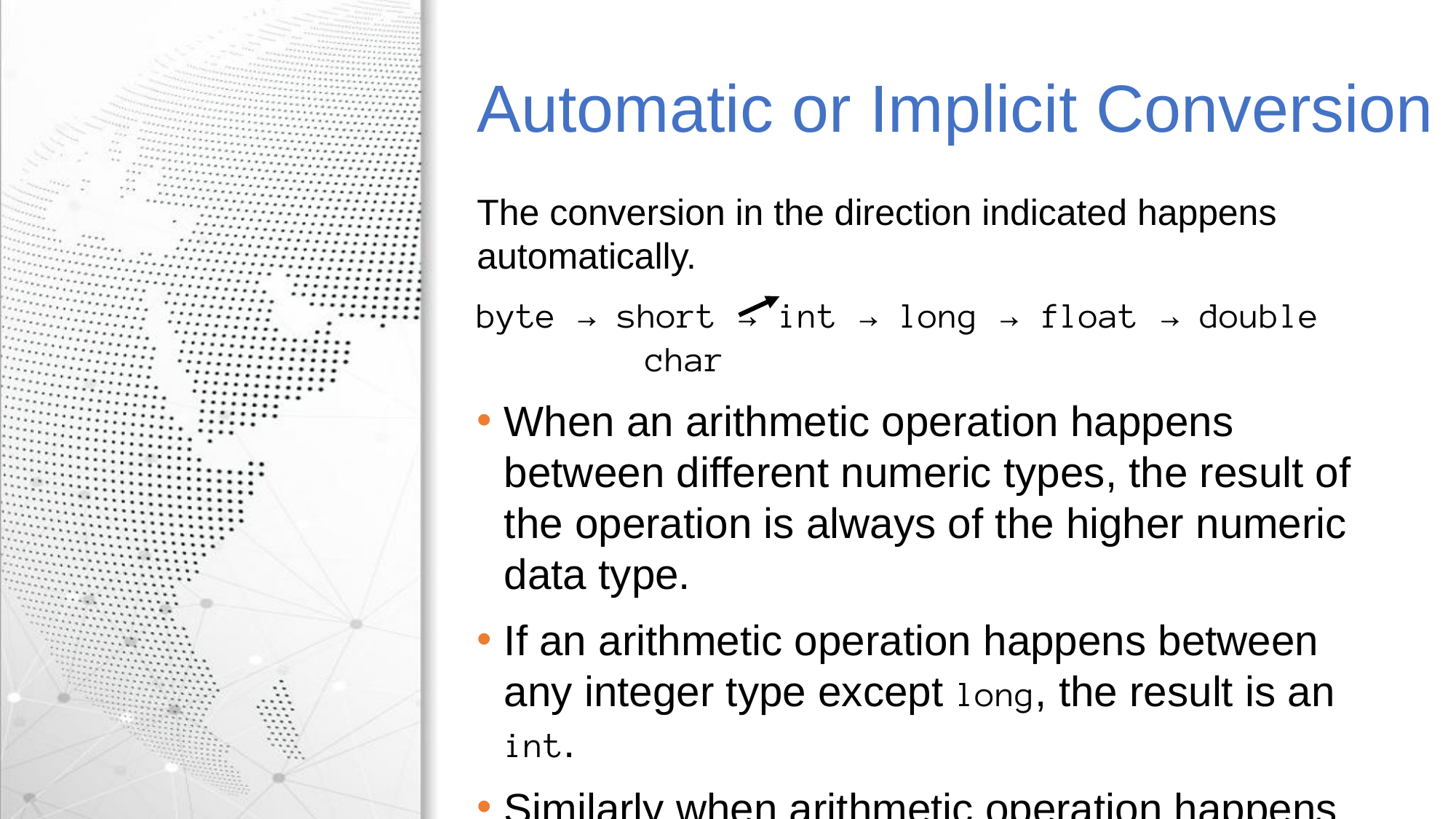

# Automatic or Implicit Conversion
The conversion in the direction indicated happens automatically.
byte → short → int → long → float → double
	   char
When an arithmetic operation happens between different numeric types, the result of the operation is always of the higher numeric data type.
If an arithmetic operation happens between any integer type except long, the result is an int.
Similarly when arithmetic operation happens between floating points the result is double.